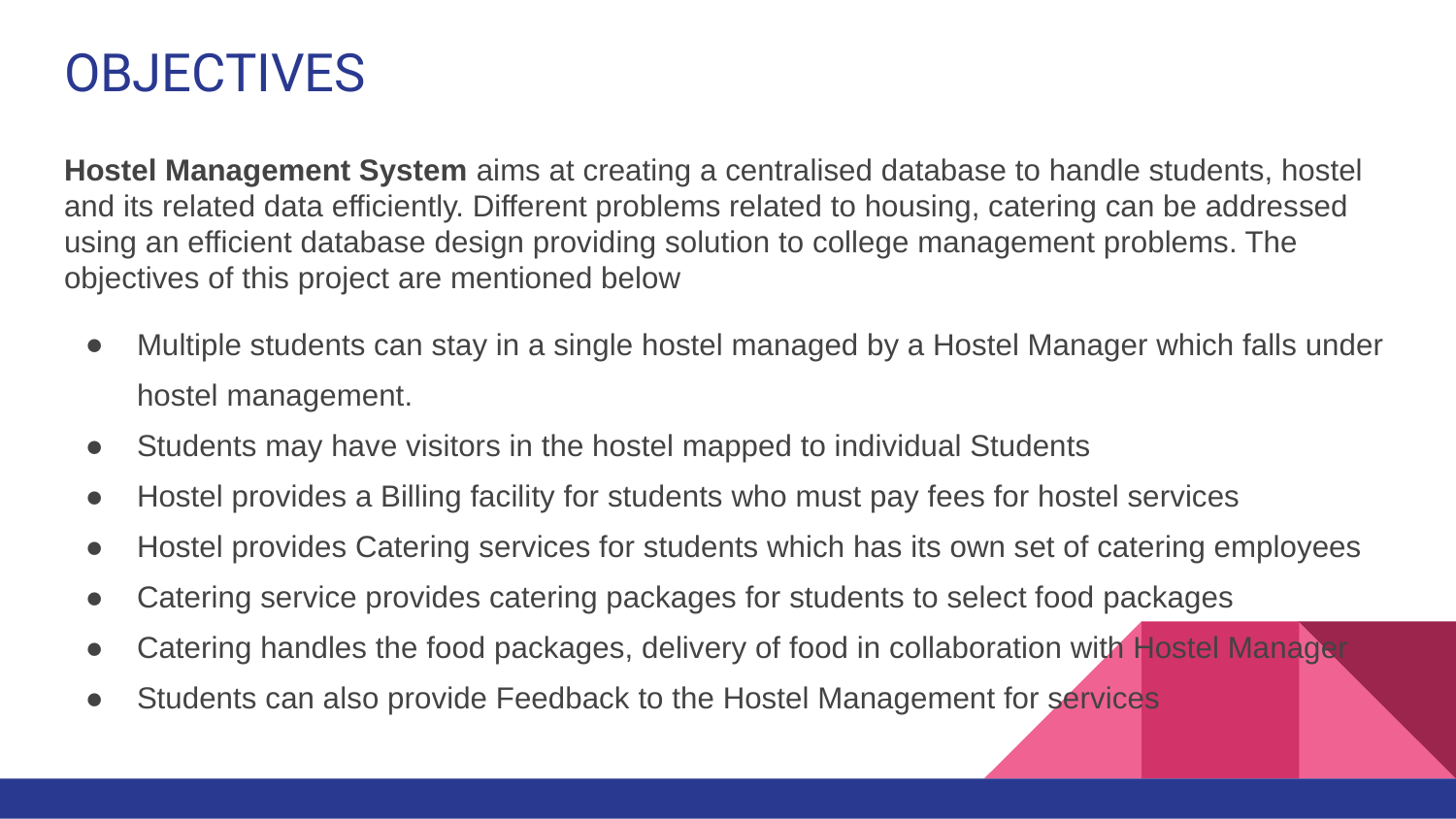

# OBJECTIVES
Hostel Management System aims at creating a centralised database to handle students, hostel and its related data efficiently. Different problems related to housing, catering can be addressed using an efficient database design providing solution to college management problems. The objectives of this project are mentioned below
Multiple students can stay in a single hostel managed by a Hostel Manager which falls under hostel management.
Students may have visitors in the hostel mapped to individual Students
Hostel provides a Billing facility for students who must pay fees for hostel services
Hostel provides Catering services for students which has its own set of catering employees
Catering service provides catering packages for students to select food packages
Catering handles the food packages, delivery of food in collaboration with Hostel Manager
Students can also provide Feedback to the Hostel Management for services